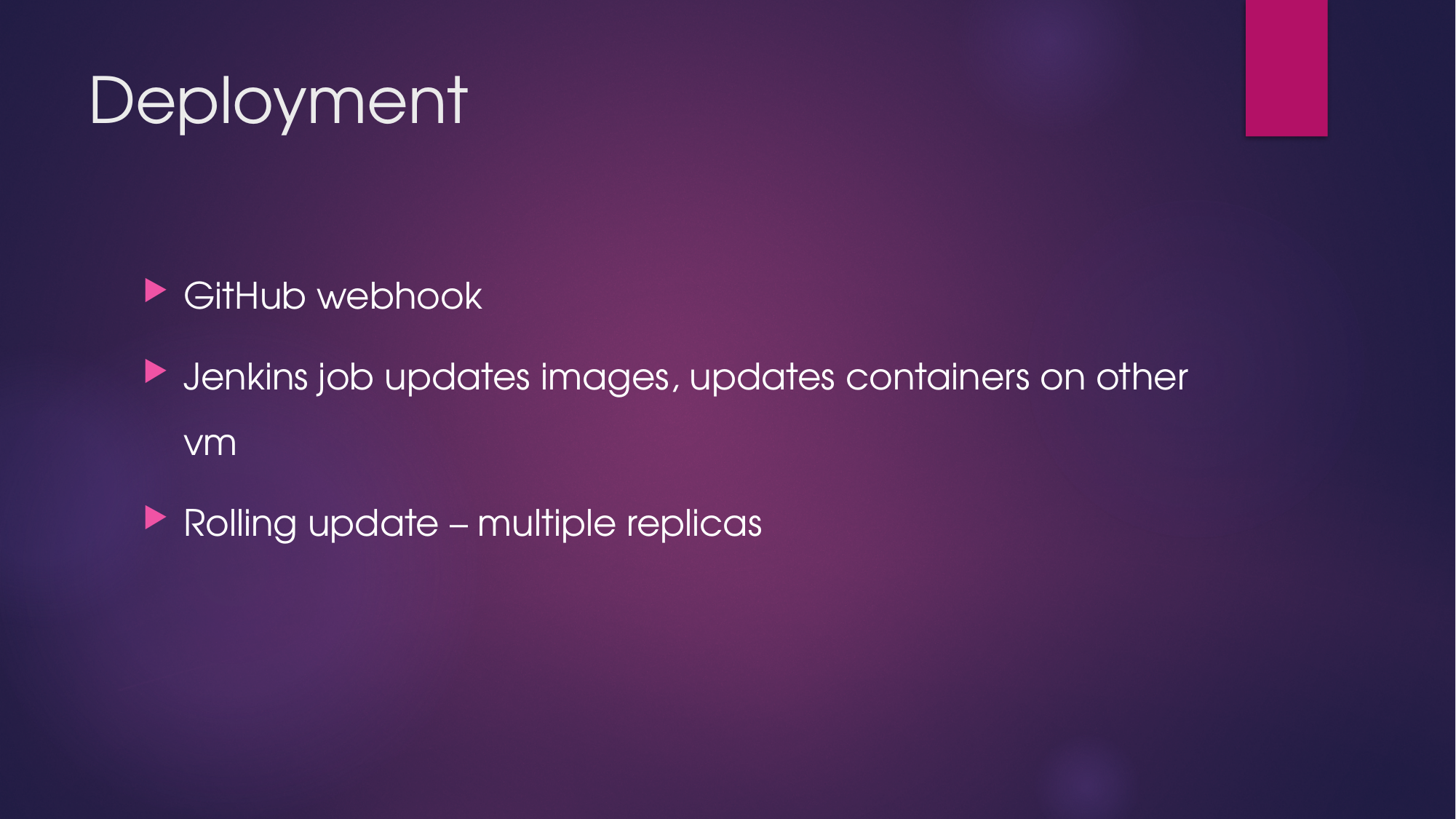

# Deployment
GitHub webhook
Jenkins job updates images, updates containers on other vm
Rolling update – multiple replicas